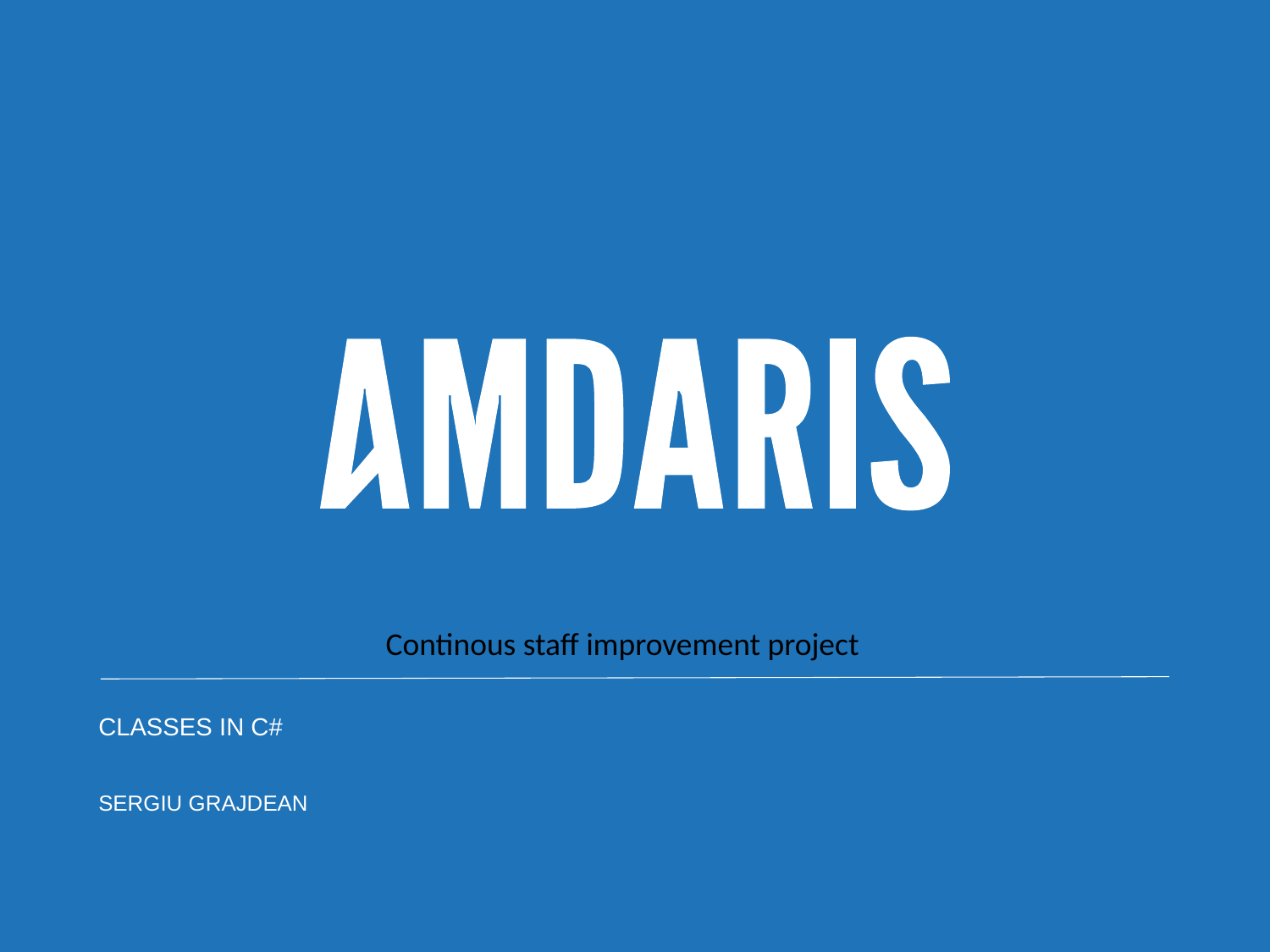

Continous staff improvement project
# Classes in C#
Sergiu Grajdean